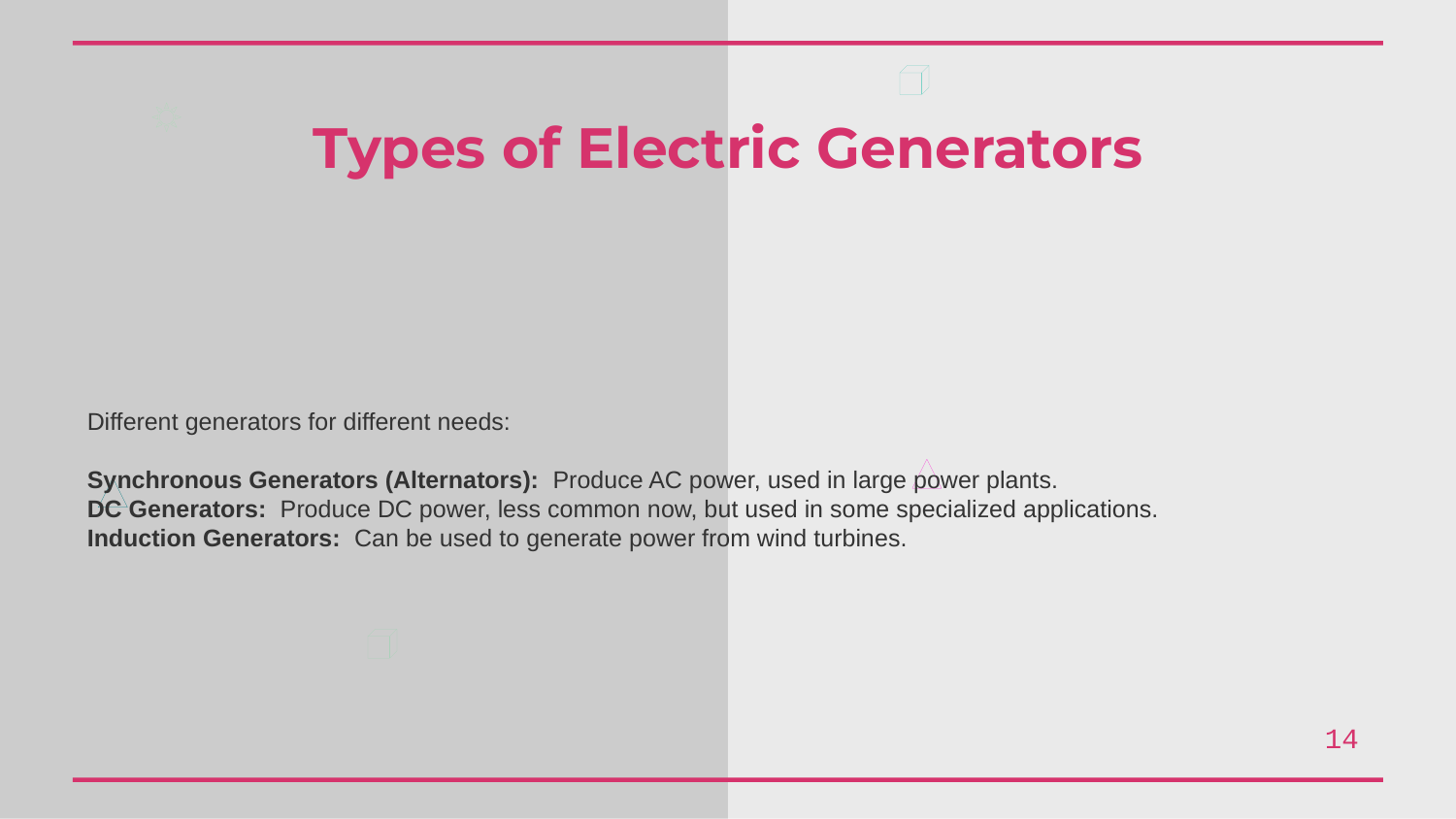

Types of Electric Generators

Different generators for different needs:

Synchronous Generators (Alternators):  Produce AC power, used in large power plants.
DC Generators:  Produce DC power, less common now, but used in some specialized applications.
Induction Generators:  Can be used to generate power from wind turbines.

14